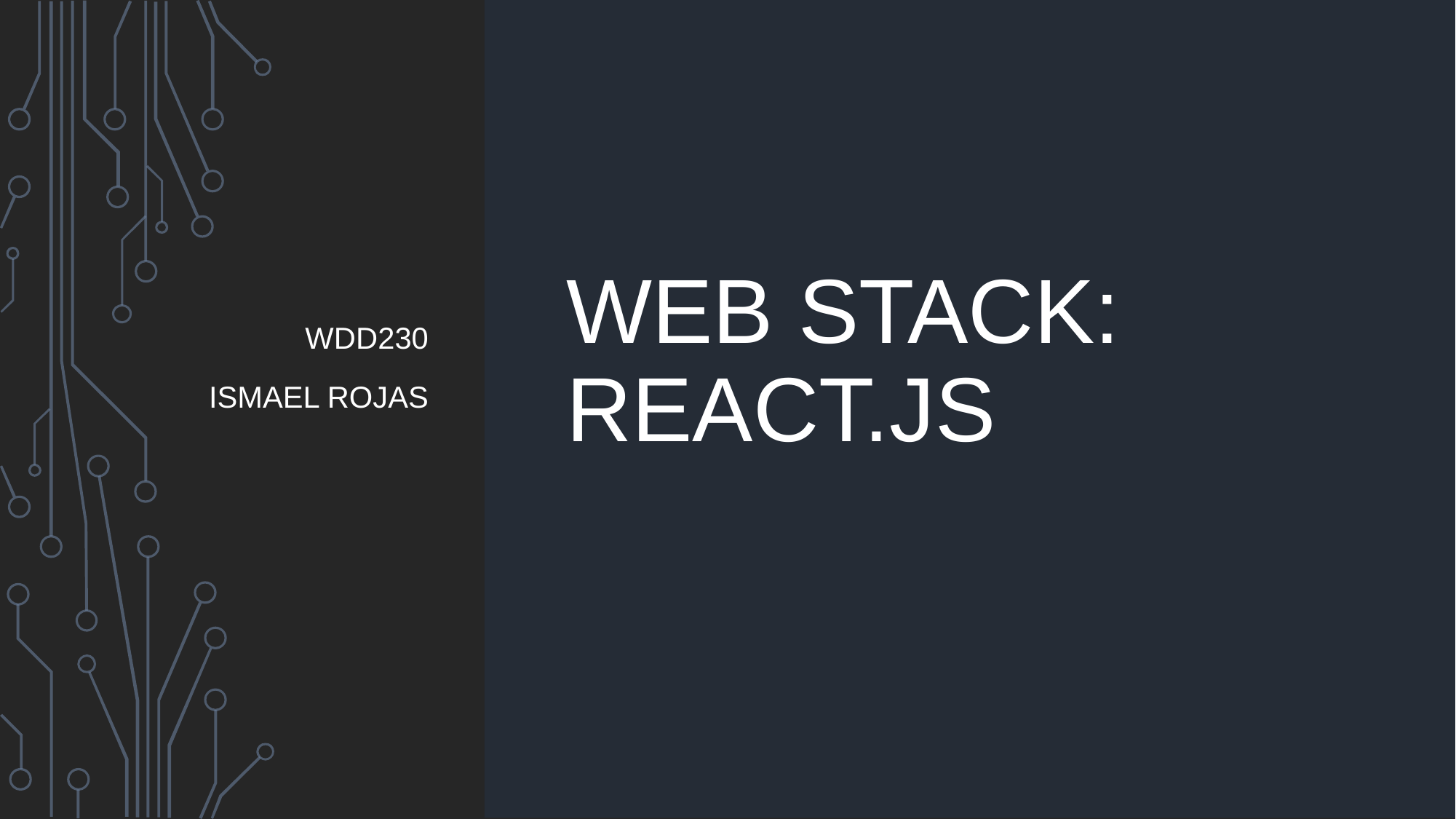

WDD230
Ismael Rojas
# Web stack: react.js